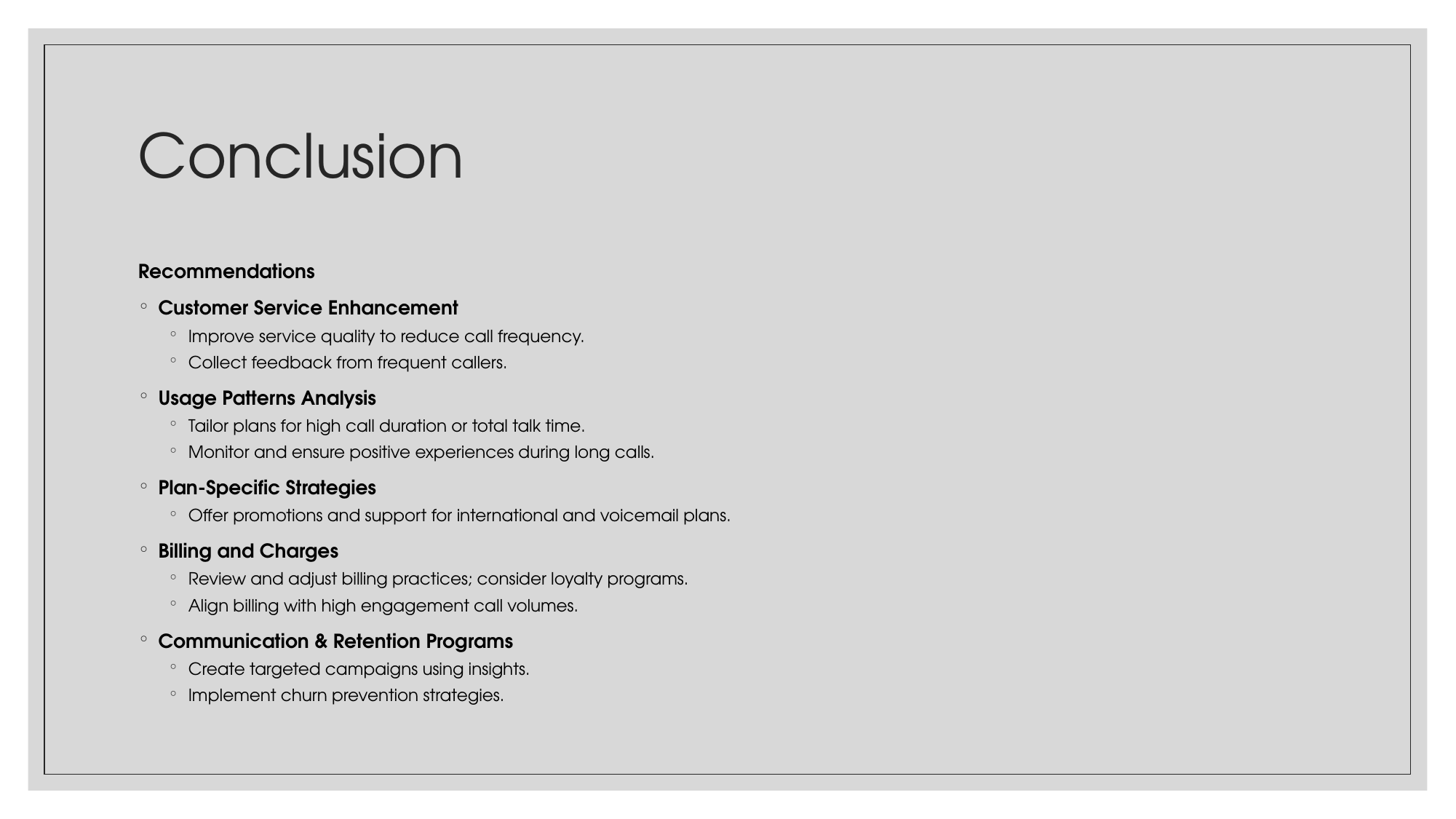

# Conclusion
Recommendations
Customer Service Enhancement
Improve service quality to reduce call frequency.
Collect feedback from frequent callers.
Usage Patterns Analysis
Tailor plans for high call duration or total talk time.
Monitor and ensure positive experiences during long calls.
Plan-Specific Strategies
Offer promotions and support for international and voicemail plans.
Billing and Charges
Review and adjust billing practices; consider loyalty programs.
Align billing with high engagement call volumes.
Communication & Retention Programs
Create targeted campaigns using insights.
Implement churn prevention strategies.